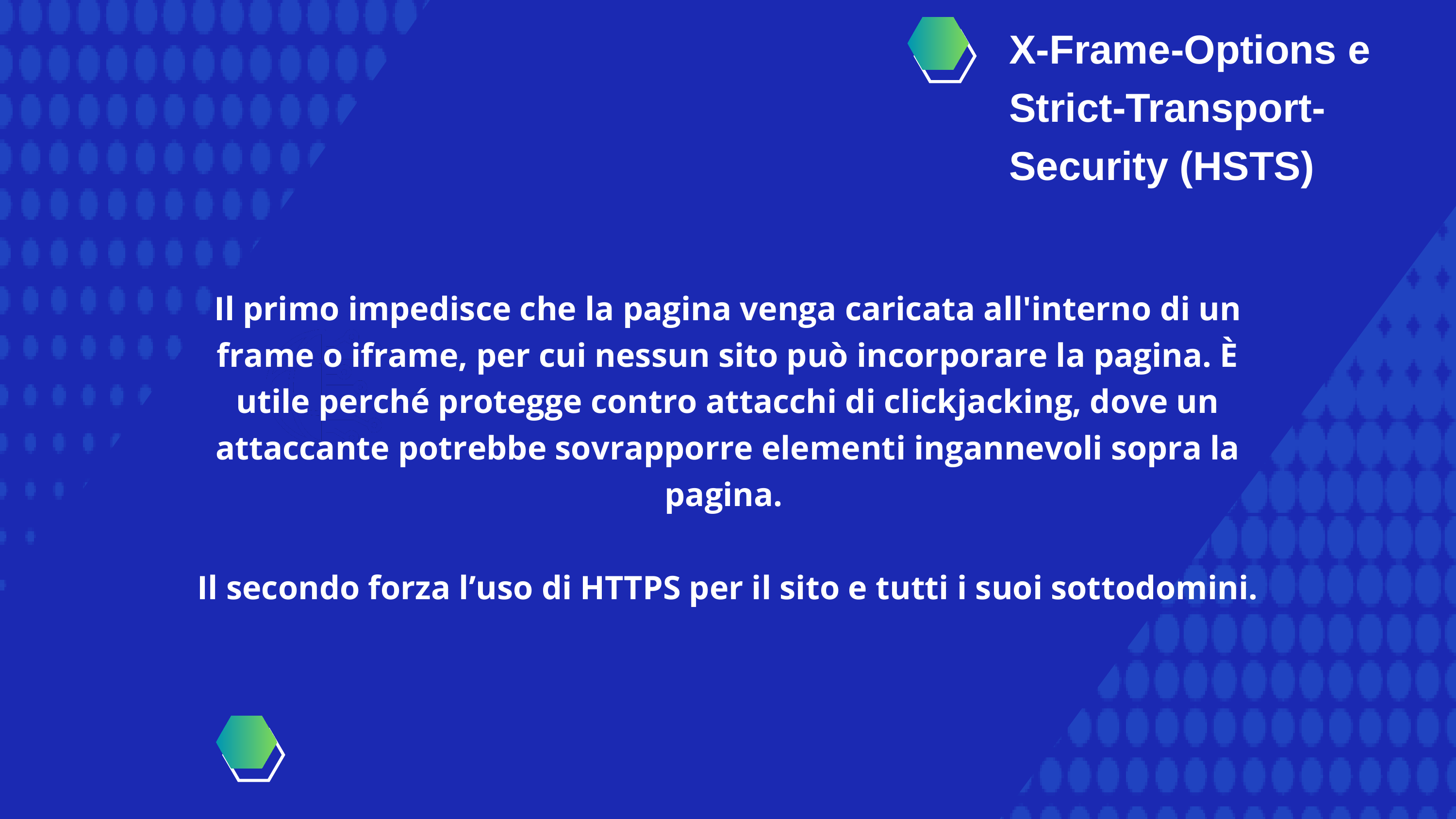

X-Frame-Options e Strict-Transport-Security (HSTS)
Il primo impedisce che la pagina venga caricata all'interno di un frame o iframe, per cui nessun sito può incorporare la pagina. È utile perché protegge contro attacchi di clickjacking, dove un attaccante potrebbe sovrapporre elementi ingannevoli sopra la pagina.

Il secondo forza l’uso di HTTPS per il sito e tutti i suoi sottodomini.